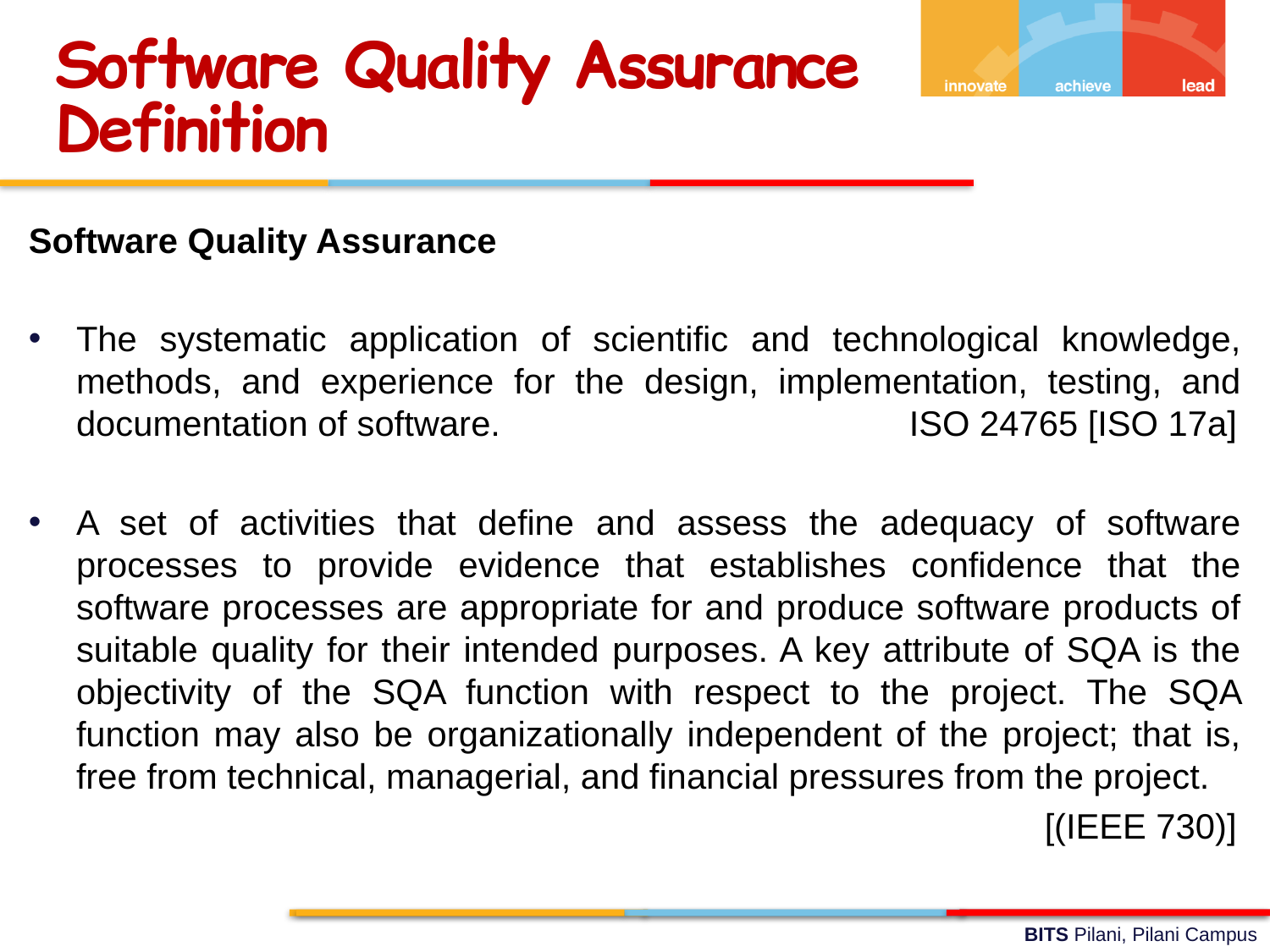

Software Quality Assurance
Definition
Software Quality Assurance

The systematic application of scientific and technological knowledge, methods, and experience for the design, implementation, testing, and documentation of software.                                          ISO 24765 [ISO 17a]

A set of activities that define and assess the adequacy of software processes to provide evidence that establishes confidence that the software processes are appropriate for and produce software products of suitable quality for their intended purposes. A key attribute of SQA is the objectivity of the SQA function with respect to the project. The SQA function may also be organizationally independent of the project; that is, free from technical, managerial, and financial pressures from the project.
								[(IEEE 730)]